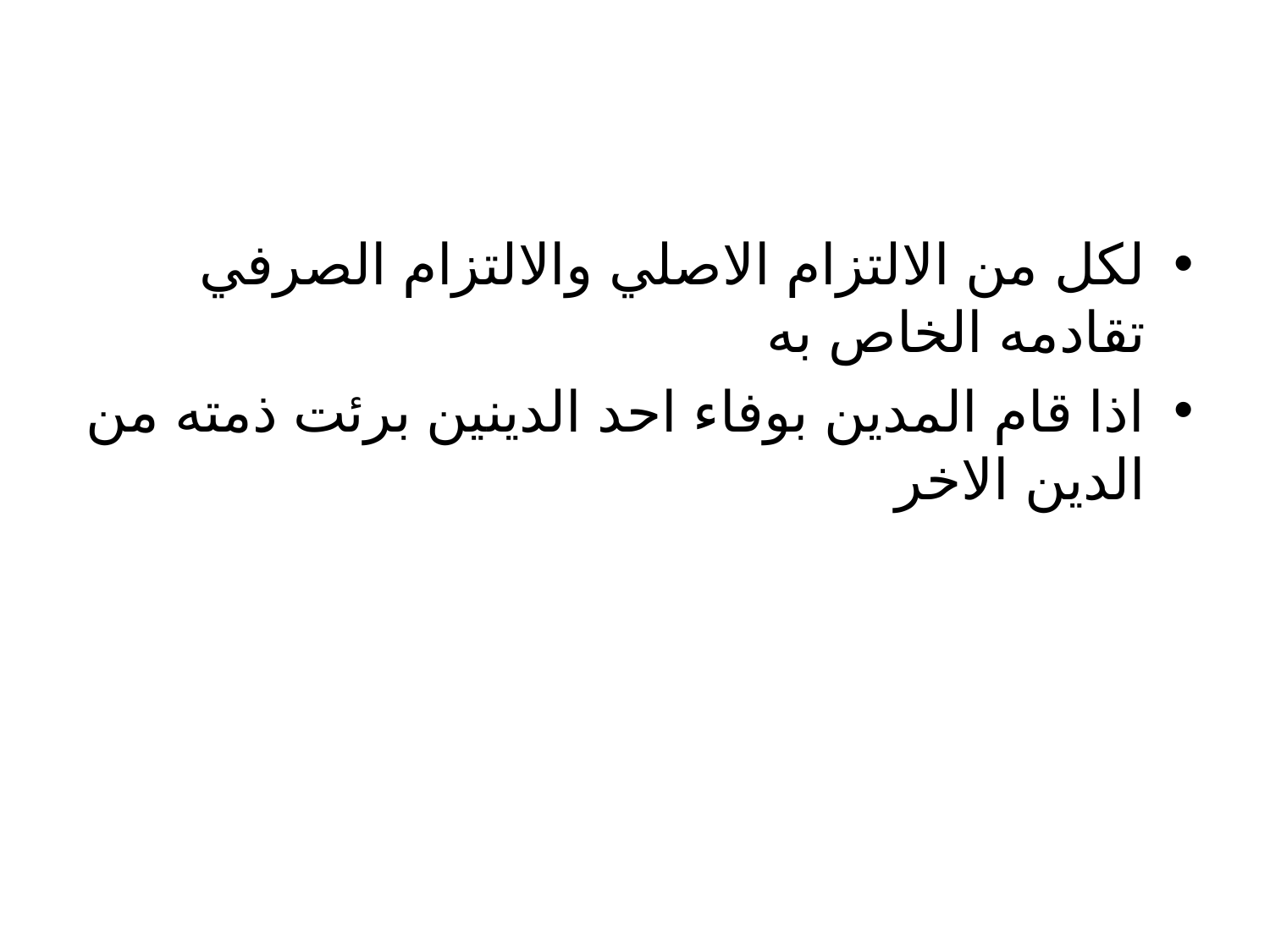

#
لكل من الالتزام الاصلي والالتزام الصرفي تقادمه الخاص به
اذا قام المدين بوفاء احد الدينين برئت ذمته من الدين الاخر